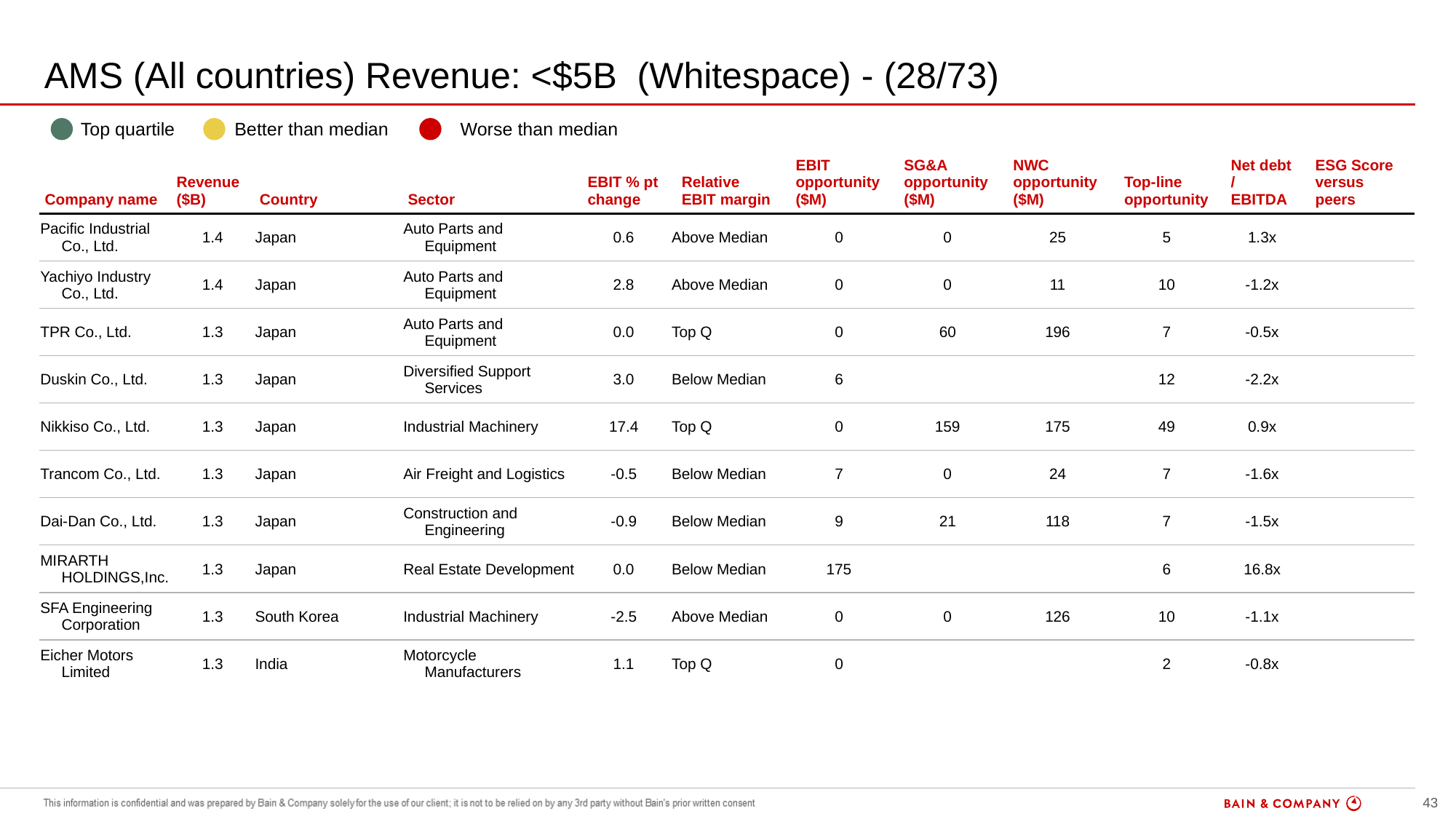

# AMS (All countries) Revenue: <$5B  (Whitespace) - (28/73)
|  | Top quartile |  | Better than median |  | Worse than median |
| --- | --- | --- | --- | --- | --- |
| Company name | Revenue ($B) | Country | Sector | EBIT % pt change | Relative EBIT margin | EBIT opportunity ($M) | SG&A opportunity ($M) | NWC opportunity ($M) | Top-line opportunity | Net debt / EBITDA | ESG Score versus peers |
| --- | --- | --- | --- | --- | --- | --- | --- | --- | --- | --- | --- |
| Pacific Industrial Co., Ltd. | 1.4 | Japan | Auto Parts and Equipment | 0.6 | Above Median | 0 | 0 | 25 | 5 | 1.3x |  |
| Yachiyo Industry Co., Ltd. | 1.4 | Japan | Auto Parts and Equipment | 2.8 | Above Median | 0 | 0 | 11 | 10 | -1.2x |  |
| TPR Co., Ltd. | 1.3 | Japan | Auto Parts and Equipment | 0.0 | Top Q | 0 | 60 | 196 | 7 | -0.5x |  |
| Duskin Co., Ltd. | 1.3 | Japan | Diversified Support Services | 3.0 | Below Median | 6 |  |  | 12 | -2.2x |  |
| Nikkiso Co., Ltd. | 1.3 | Japan | Industrial Machinery | 17.4 | Top Q | 0 | 159 | 175 | 49 | 0.9x |  |
| Trancom Co., Ltd. | 1.3 | Japan | Air Freight and Logistics | -0.5 | Below Median | 7 | 0 | 24 | 7 | -1.6x |  |
| Dai-Dan Co., Ltd. | 1.3 | Japan | Construction and Engineering | -0.9 | Below Median | 9 | 21 | 118 | 7 | -1.5x |  |
| MIRARTH HOLDINGS,Inc. | 1.3 | Japan | Real Estate Development | 0.0 | Below Median | 175 |  |  | 6 | 16.8x |  |
| SFA Engineering Corporation | 1.3 | South Korea | Industrial Machinery | -2.5 | Above Median | 0 | 0 | 126 | 10 | -1.1x |  |
| Eicher Motors Limited | 1.3 | India | Motorcycle Manufacturers | 1.1 | Top Q | 0 |  |  | 2 | -0.8x |  |